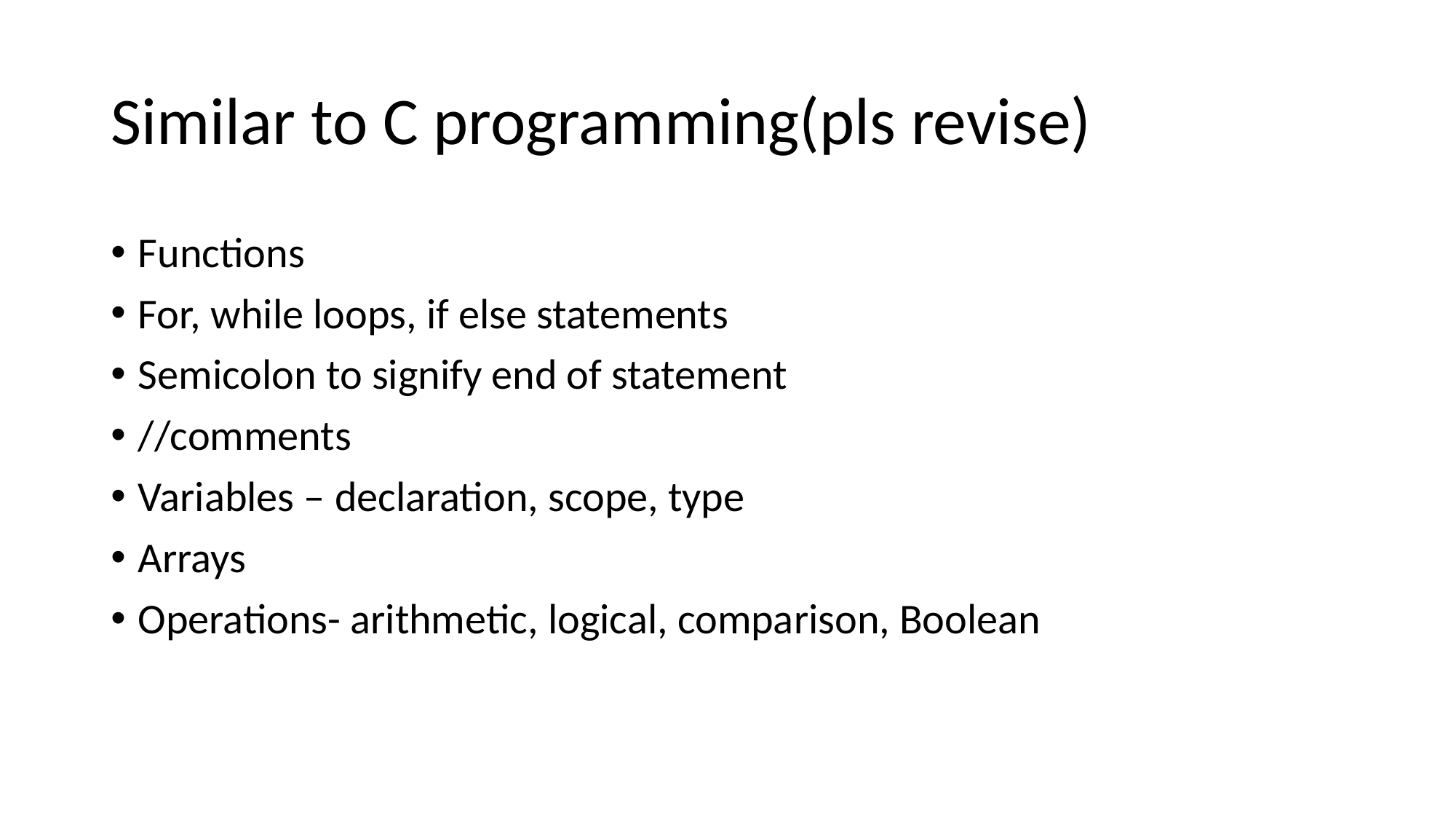

# Similar to C programming(pls revise)
Functions
For, while loops, if else statements
Semicolon to signify end of statement
//comments
Variables – declaration, scope, type
Arrays
Operations- arithmetic, logical, comparison, Boolean